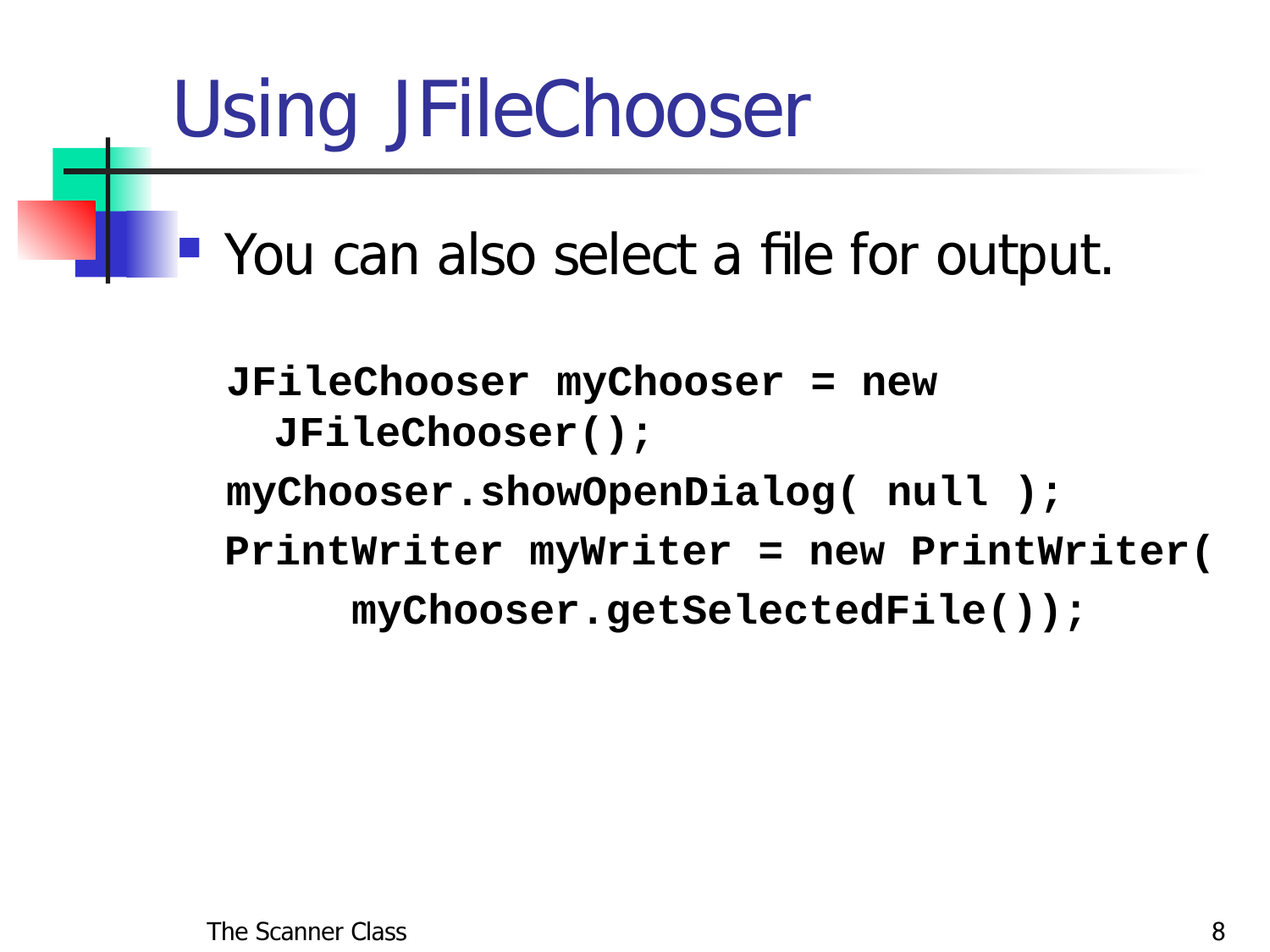

# Using JFileChooser
You can also select a file for output.

JFileChooser myChooser = new JFileChooser();
myChooser.showOpenDialog( null );
	PrintWriter myWriter = new PrintWriter(
		myChooser.getSelectedFile());
The Scanner Class
8